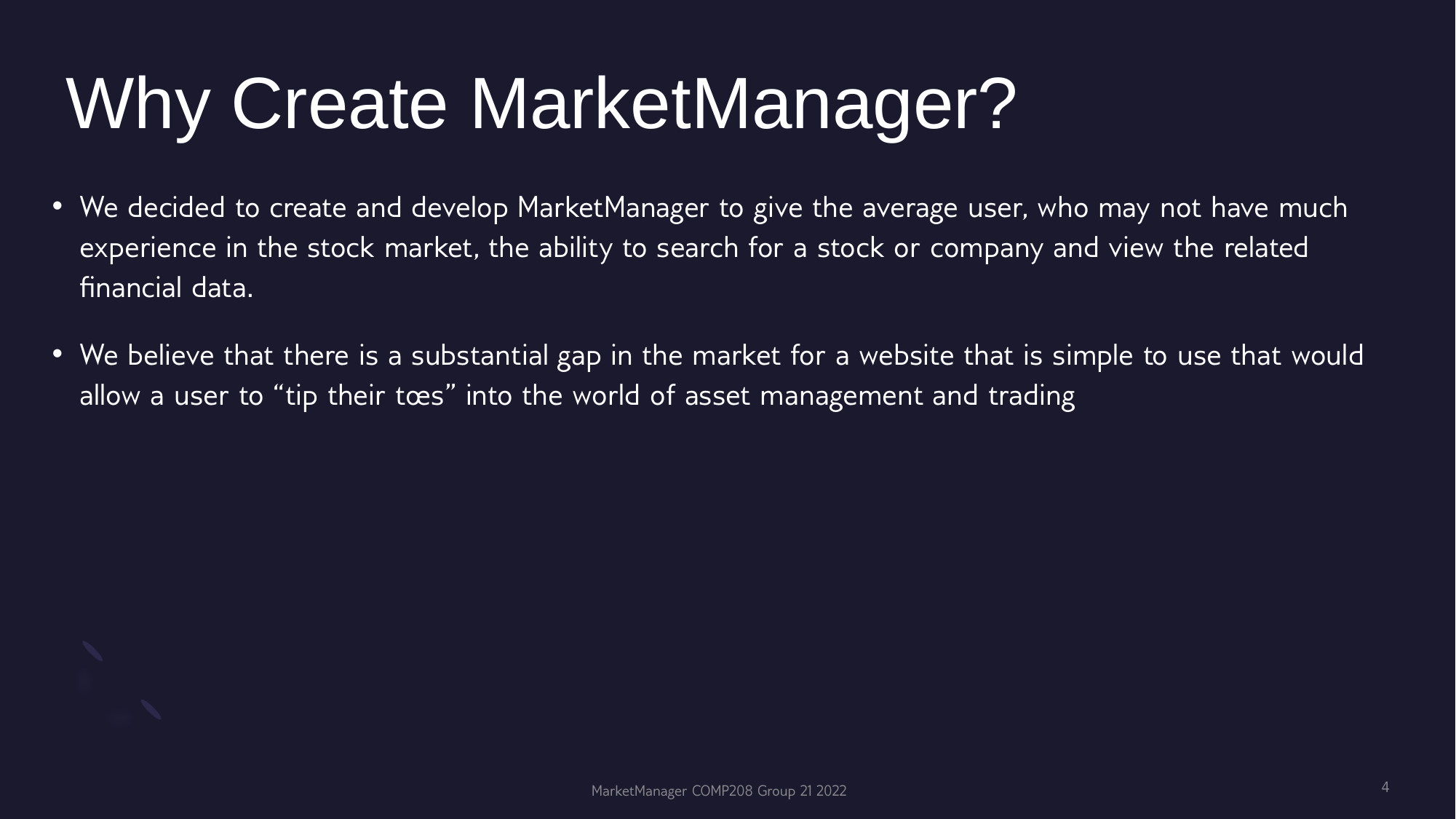

Why Create MarketManager?
We decided to create and develop MarketManager to give the average user, who may not have much experience in the stock market, the ability to search for a stock or company and view the related financial data.
We believe that there is a substantial gap in the market for a website that is simple to use that would allow a user to “tip their toes” into the world of asset management and trading
4